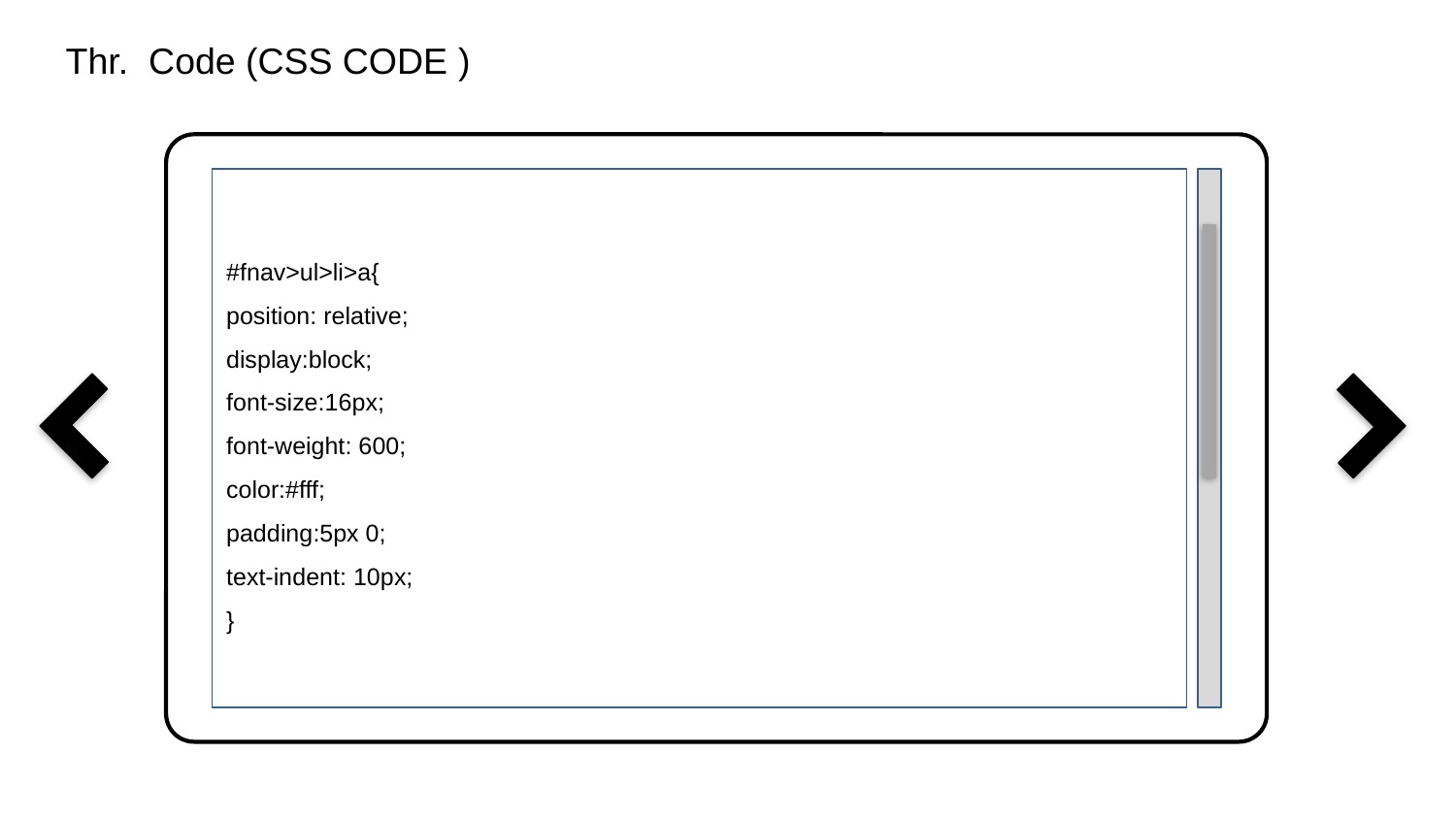

Thr.  Code (CSS CODE )

#fnav>ul>li>a{
position: relative;
display:block;
font-size:16px;
font-weight: 600;
color:#fff;
padding:5px 0;
text-indent: 10px;
}